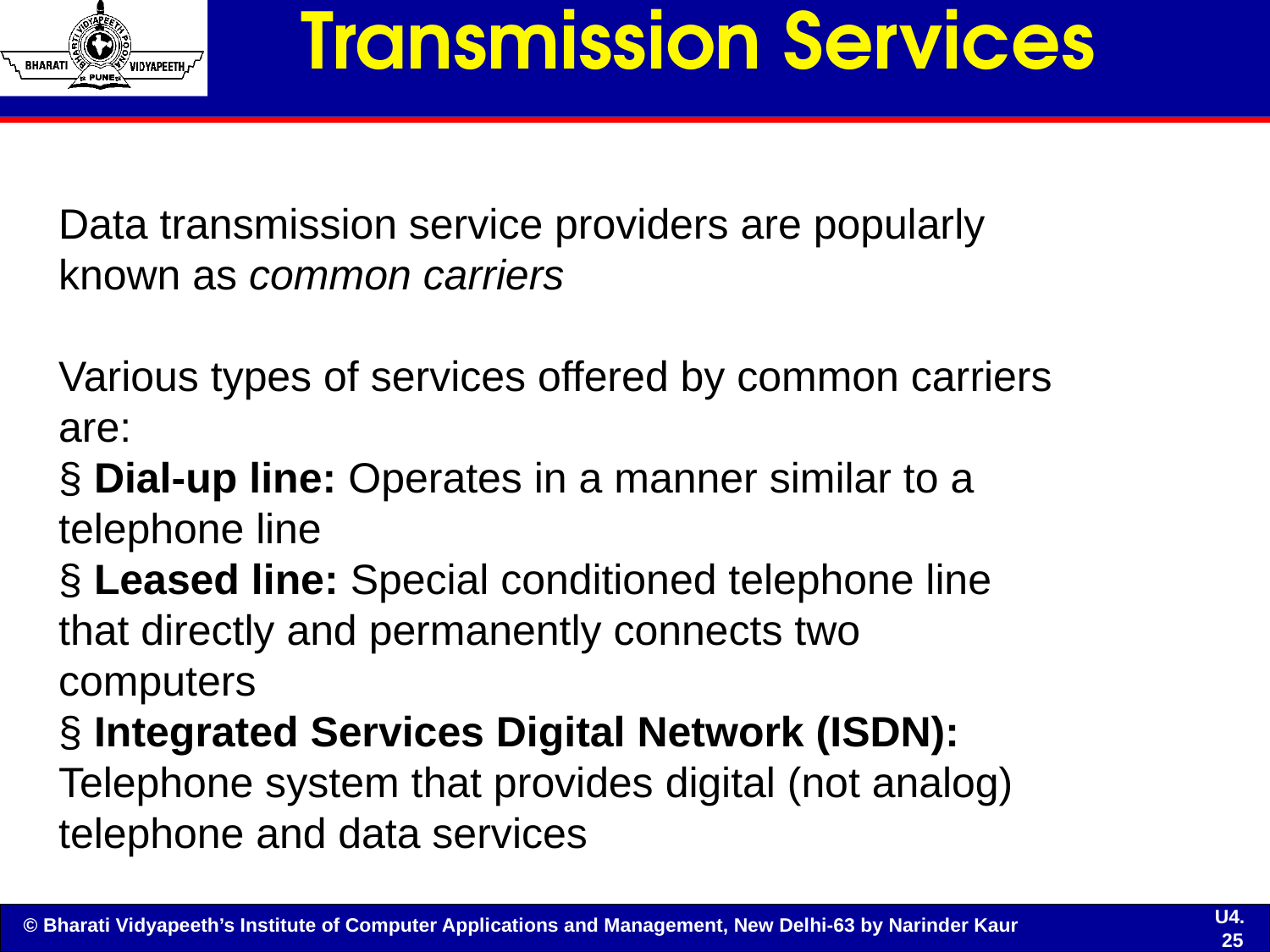

# Transmission Services
Data transmission service providers are popularly
known as common carriers

Various types of services offered by common carriers
are:
§ Dial-up line: Operates in a manner similar to a
telephone line
§ Leased line: Special conditioned telephone line
that directly and permanently connects two
computers
§ Integrated Services Digital Network (ISDN):
Telephone system that provides digital (not analog)
telephone and data services